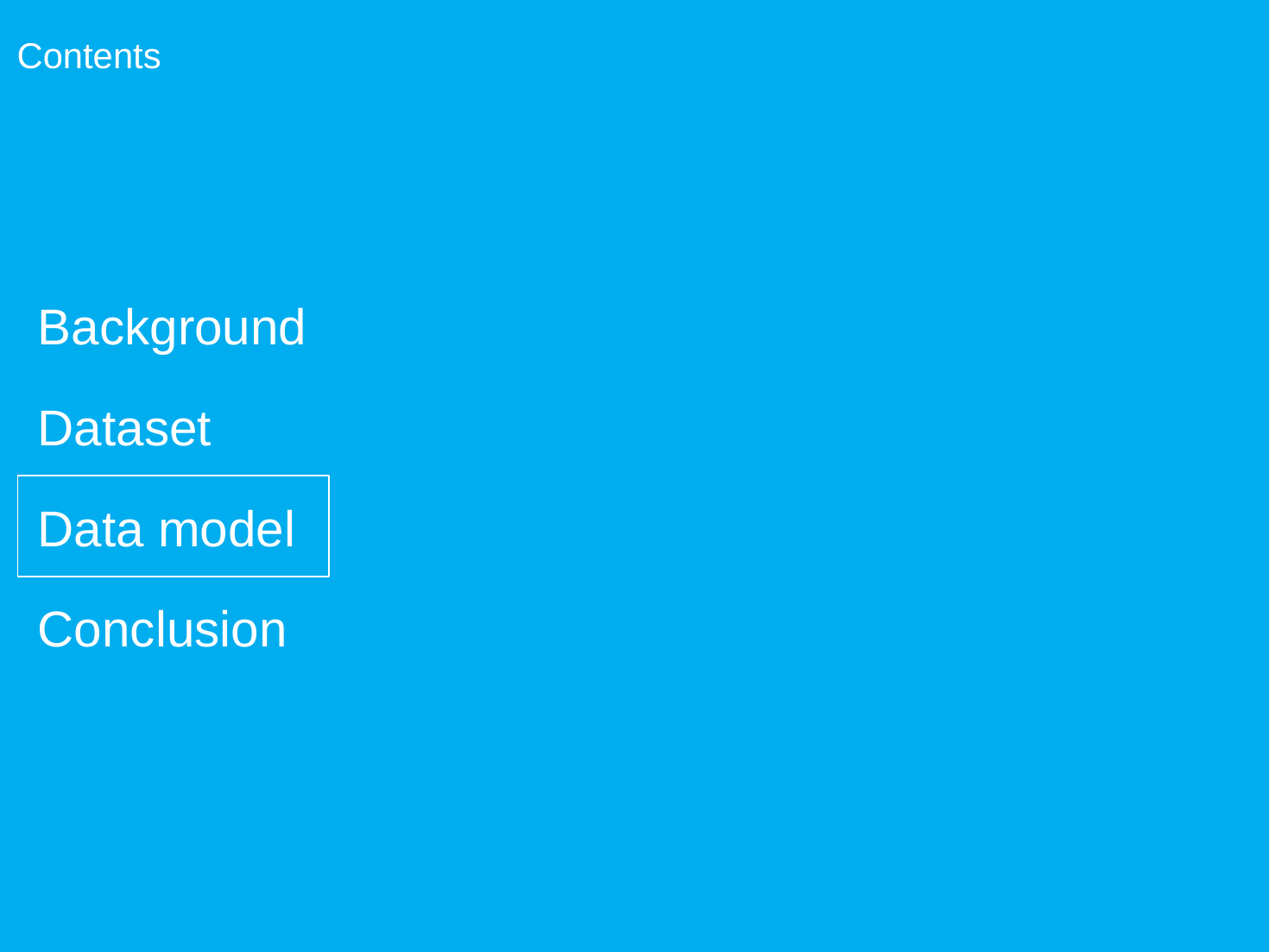

# Contents
Background
Dataset
Data model
Conclusion